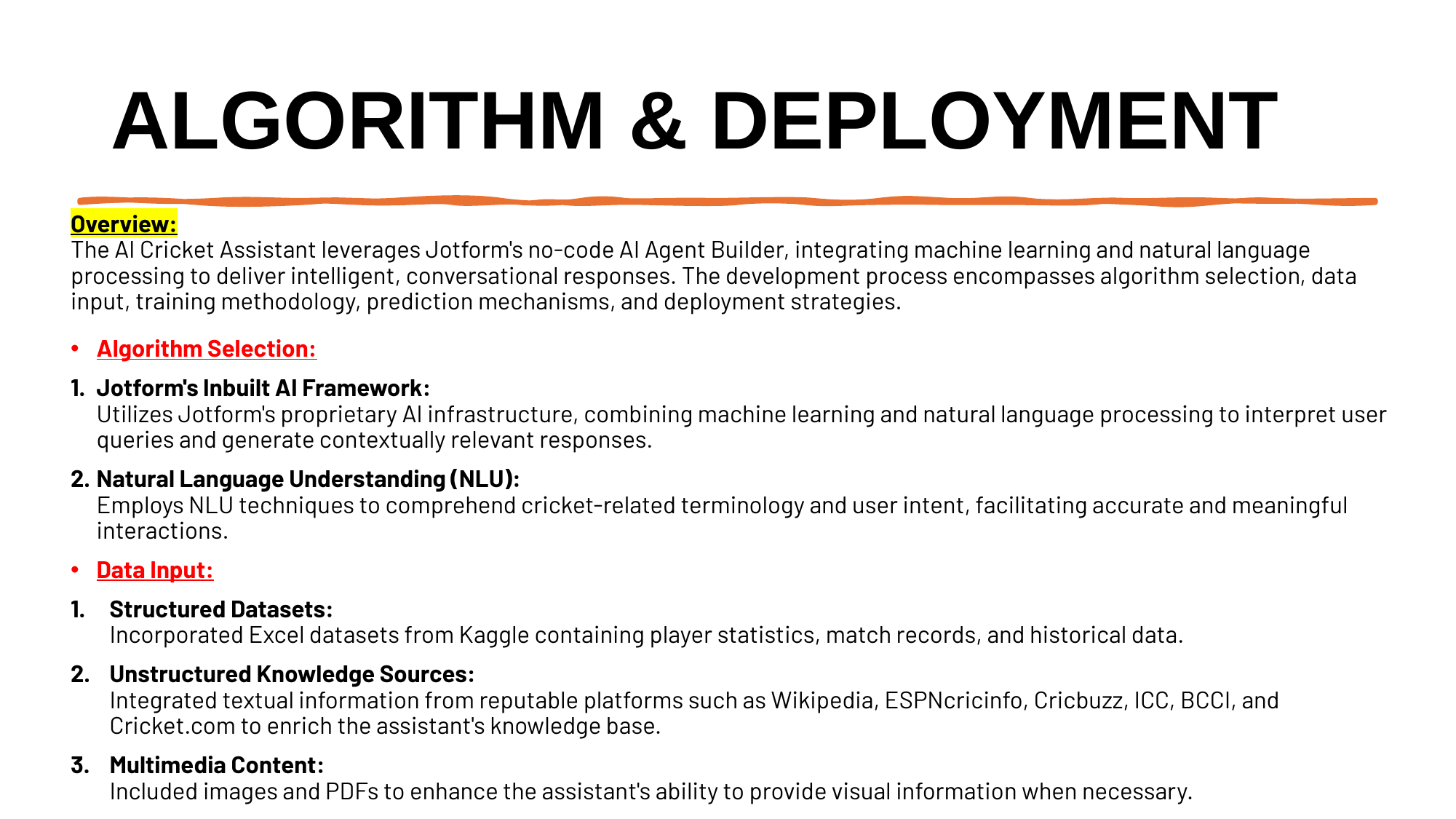

# Algorithm & Deployment

Overview:
The AI Cricket Assistant leverages Jotform's no-code AI Agent Builder, integrating machine learning and natural language processing to deliver intelligent, conversational responses. The development process encompasses algorithm selection, data input, training methodology, prediction mechanisms, and deployment strategies.
Algorithm Selection:
Jotform's Inbuilt AI Framework:
Utilizes Jotform's proprietary AI infrastructure, combining machine learning and natural language processing to interpret user queries and generate contextually relevant responses.
Natural Language Understanding (NLU):
Employs NLU techniques to comprehend cricket-related terminology and user intent, facilitating accurate and meaningful interactions.
Data Input:
Structured Datasets:
Incorporated Excel datasets from Kaggle containing player statistics, match records, and historical data.
Unstructured Knowledge Sources:
Integrated textual information from reputable platforms such as Wikipedia, ESPNcricinfo, Cricbuzz, ICC, BCCI, and Cricket.com to enrich the assistant's knowledge base.
Multimedia Content:
Included images and PDFs to enhance the assistant's ability to provide visual information when necessary.